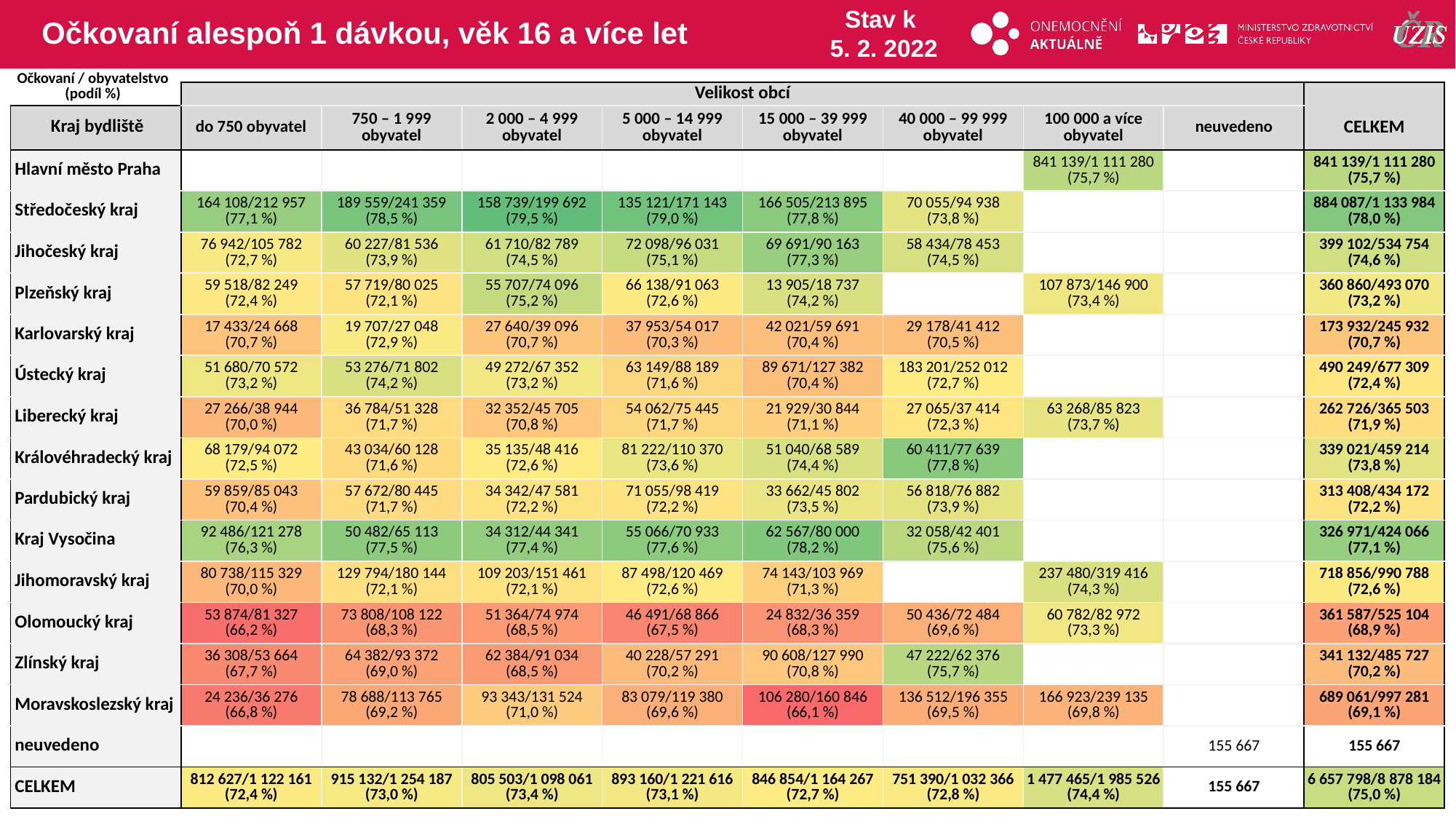

# Očkovaní alespoň 1 dávkou, věk 16 a více let
Stav k
5. 2. 2022
Očkovaní / obyvatelstvo
(podíl %)
|  | Velikost obcí |  |  |  |  |  |  |  |  |
| --- | --- | --- | --- | --- | --- | --- | --- | --- | --- |
| Kraj bydliště | do 750 obyvatel | 750 – 1 999 obyvatel | 2 000 – 4 999 obyvatel | 5 000 – 14 999 obyvatel | 15 000 – 39 999 obyvatel | 40 000 – 99 999 obyvatel | 100 000 a více obyvatel | neuvedeno | CELKEM |
| Hlavní město Praha |  |  |  |  |  |  | 841 139/1 111 280 (75,7 %) |  | 841 139/1 111 280 (75,7 %) |
| Středočeský kraj | 164 108/212 957 (77,1 %) | 189 559/241 359 (78,5 %) | 158 739/199 692 (79,5 %) | 135 121/171 143 (79,0 %) | 166 505/213 895 (77,8 %) | 70 055/94 938 (73,8 %) |  |  | 884 087/1 133 984 (78,0 %) |
| Jihočeský kraj | 76 942/105 782 (72,7 %) | 60 227/81 536 (73,9 %) | 61 710/82 789 (74,5 %) | 72 098/96 031 (75,1 %) | 69 691/90 163 (77,3 %) | 58 434/78 453 (74,5 %) |  |  | 399 102/534 754 (74,6 %) |
| Plzeňský kraj | 59 518/82 249 (72,4 %) | 57 719/80 025 (72,1 %) | 55 707/74 096 (75,2 %) | 66 138/91 063 (72,6 %) | 13 905/18 737 (74,2 %) |  | 107 873/146 900 (73,4 %) |  | 360 860/493 070 (73,2 %) |
| Karlovarský kraj | 17 433/24 668 (70,7 %) | 19 707/27 048 (72,9 %) | 27 640/39 096 (70,7 %) | 37 953/54 017 (70,3 %) | 42 021/59 691 (70,4 %) | 29 178/41 412 (70,5 %) |  |  | 173 932/245 932 (70,7 %) |
| Ústecký kraj | 51 680/70 572 (73,2 %) | 53 276/71 802 (74,2 %) | 49 272/67 352 (73,2 %) | 63 149/88 189 (71,6 %) | 89 671/127 382 (70,4 %) | 183 201/252 012 (72,7 %) |  |  | 490 249/677 309 (72,4 %) |
| Liberecký kraj | 27 266/38 944 (70,0 %) | 36 784/51 328 (71,7 %) | 32 352/45 705 (70,8 %) | 54 062/75 445 (71,7 %) | 21 929/30 844 (71,1 %) | 27 065/37 414 (72,3 %) | 63 268/85 823 (73,7 %) |  | 262 726/365 503 (71,9 %) |
| Královéhradecký kraj | 68 179/94 072 (72,5 %) | 43 034/60 128 (71,6 %) | 35 135/48 416 (72,6 %) | 81 222/110 370 (73,6 %) | 51 040/68 589 (74,4 %) | 60 411/77 639 (77,8 %) |  |  | 339 021/459 214 (73,8 %) |
| Pardubický kraj | 59 859/85 043 (70,4 %) | 57 672/80 445 (71,7 %) | 34 342/47 581 (72,2 %) | 71 055/98 419 (72,2 %) | 33 662/45 802 (73,5 %) | 56 818/76 882 (73,9 %) |  |  | 313 408/434 172 (72,2 %) |
| Kraj Vysočina | 92 486/121 278 (76,3 %) | 50 482/65 113 (77,5 %) | 34 312/44 341 (77,4 %) | 55 066/70 933 (77,6 %) | 62 567/80 000 (78,2 %) | 32 058/42 401 (75,6 %) |  |  | 326 971/424 066 (77,1 %) |
| Jihomoravský kraj | 80 738/115 329 (70,0 %) | 129 794/180 144 (72,1 %) | 109 203/151 461 (72,1 %) | 87 498/120 469 (72,6 %) | 74 143/103 969 (71,3 %) |  | 237 480/319 416 (74,3 %) |  | 718 856/990 788 (72,6 %) |
| Olomoucký kraj | 53 874/81 327 (66,2 %) | 73 808/108 122 (68,3 %) | 51 364/74 974 (68,5 %) | 46 491/68 866 (67,5 %) | 24 832/36 359 (68,3 %) | 50 436/72 484 (69,6 %) | 60 782/82 972 (73,3 %) |  | 361 587/525 104 (68,9 %) |
| Zlínský kraj | 36 308/53 664 (67,7 %) | 64 382/93 372 (69,0 %) | 62 384/91 034 (68,5 %) | 40 228/57 291 (70,2 %) | 90 608/127 990 (70,8 %) | 47 222/62 376 (75,7 %) |  |  | 341 132/485 727 (70,2 %) |
| Moravskoslezský kraj | 24 236/36 276 (66,8 %) | 78 688/113 765 (69,2 %) | 93 343/131 524 (71,0 %) | 83 079/119 380 (69,6 %) | 106 280/160 846 (66,1 %) | 136 512/196 355 (69,5 %) | 166 923/239 135 (69,8 %) |  | 689 061/997 281 (69,1 %) |
| neuvedeno |  |  |  |  |  |  |  | 155 667 | 155 667 |
| CELKEM | 812 627/1 122 161 (72,4 %) | 915 132/1 254 187 (73,0 %) | 805 503/1 098 061 (73,4 %) | 893 160/1 221 616 (73,1 %) | 846 854/1 164 267 (72,7 %) | 751 390/1 032 366 (72,8 %) | 1 477 465/1 985 526 (74,4 %) | 155 667 | 6 657 798/8 878 184 (75,0 %) |
|  |  |  |  |  |  |  |  |  |
| --- | --- | --- | --- | --- | --- | --- | --- | --- |
|  |  |  |  |  |  |  |  |  |
|  |  |  |  |  |  |  |  |  |
|  |  |  |  |  |  |  |  |  |
|  |  |  |  |  |  |  |  |  |
|  |  |  |  |  |  |  |  |  |
|  |  |  |  |  |  |  |  |  |
|  |  |  |  |  |  |  |  |  |
|  |  |  |  |  |  |  |  |  |
|  |  |  |  |  |  |  |  |  |
|  |  |  |  |  |  |  |  |  |
|  |  |  |  |  |  |  |  |  |
|  |  |  |  |  |  |  |  |  |
|  |  |  |  |  |  |  |  |  |
|  |  |  |  |  |  |  |  |  |
|  |  |  |  |  |  |  |  |  |